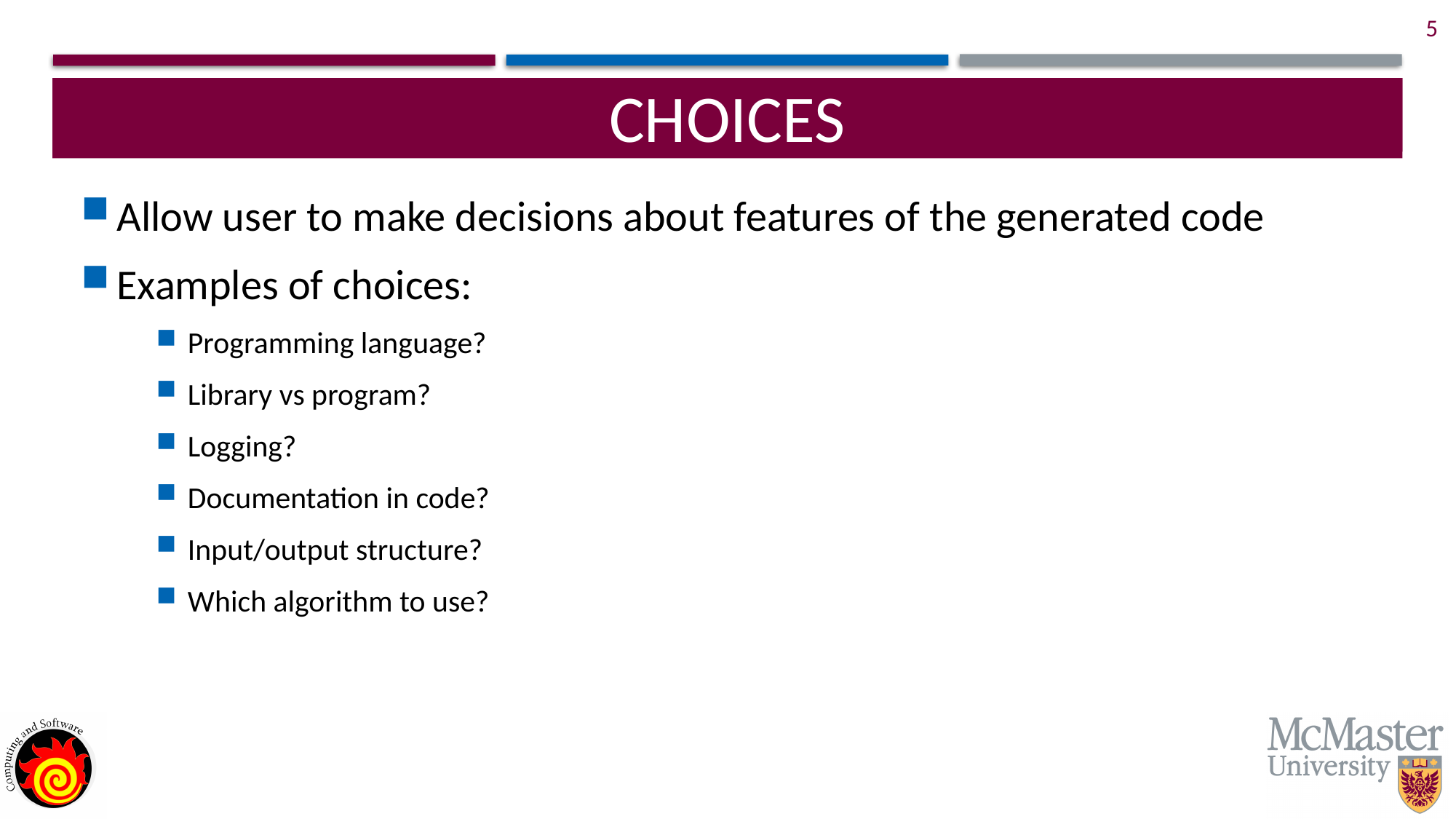

5
# Choices
Allow user to make decisions about features of the generated code
Examples of choices:
Programming language?
Library vs program?
Logging?
Documentation in code?
Input/output structure?
Which algorithm to use?